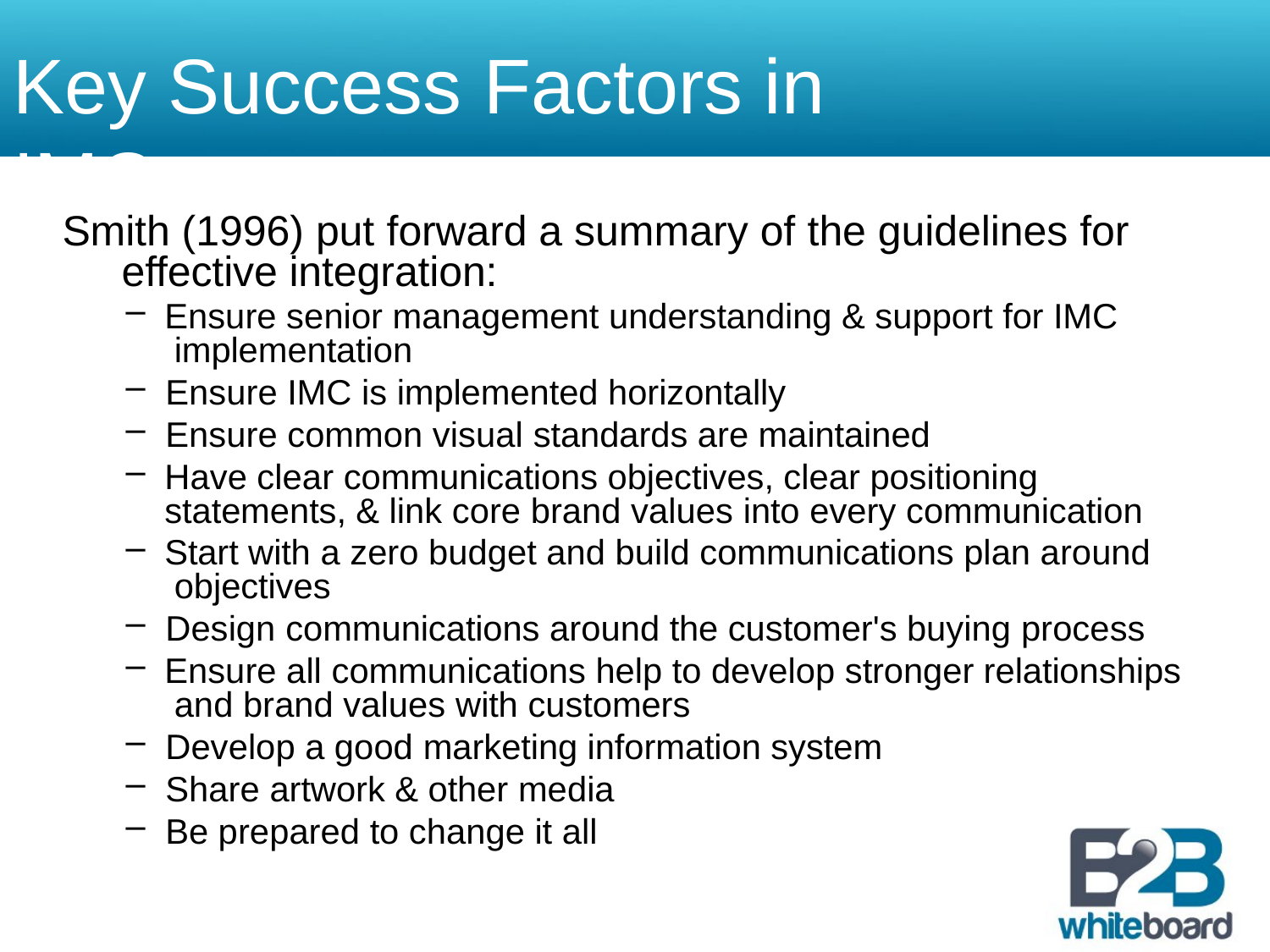

# Key Success Factors in	IMC
Smith (1996) put forward a summary of the guidelines for  effective integration:
Ensure senior management understanding & support for IMC  implementation
Ensure IMC is implemented horizontally
Ensure common visual standards are maintained
Have clear communications objectives, clear positioning  statements, & link core brand values into every communication
Start with a zero budget and build communications plan around  objectives
Design communications around the customer's buying process
Ensure all communications help to develop stronger relationships  and brand values with customers
Develop a good marketing information system
Share artwork & other media
Be prepared to change it all